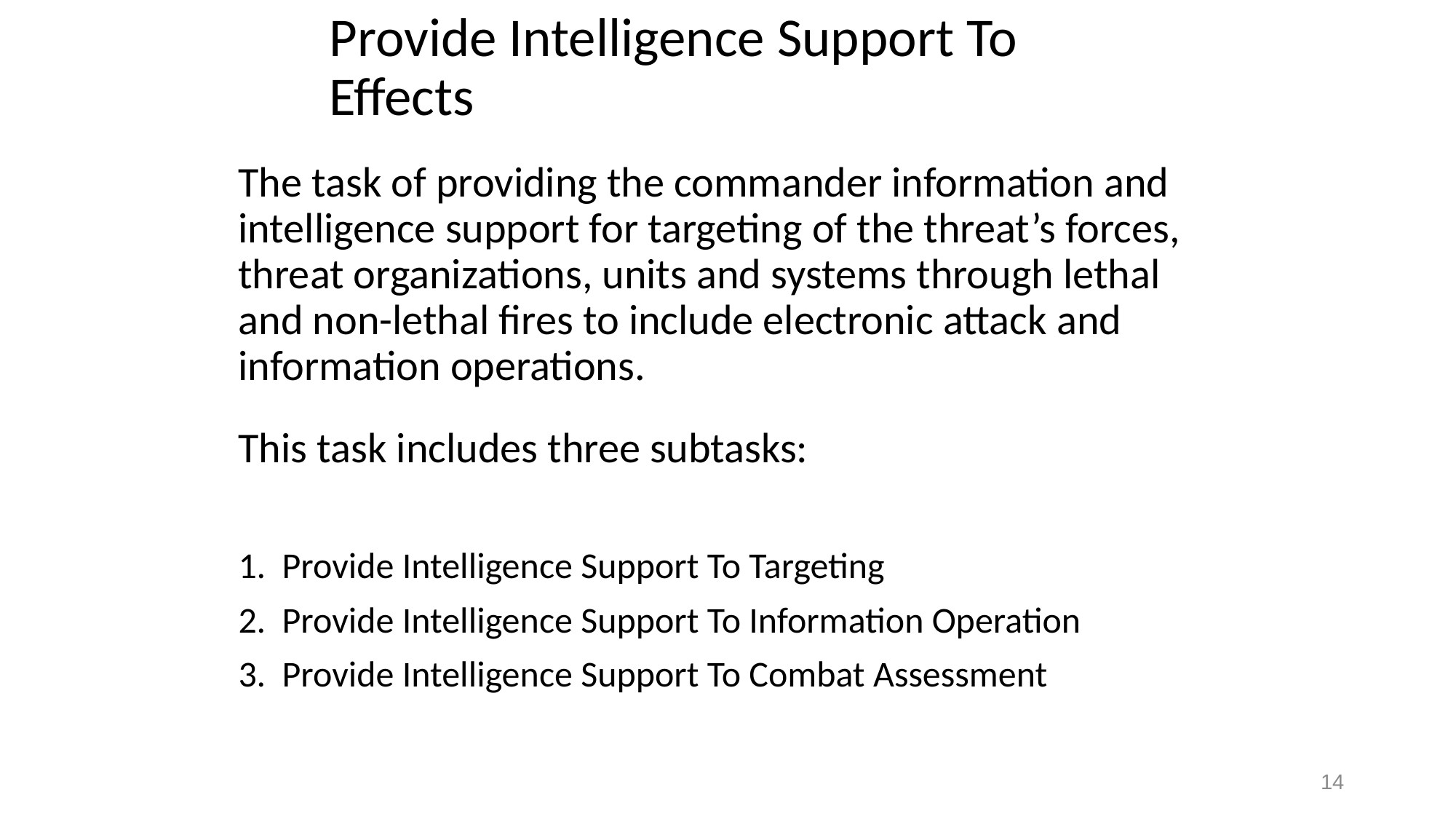

# Provide Intelligence Support To Effects
The task of providing the commander information and intelligence support for targeting of the threat’s forces, threat organizations, units and systems through lethal and non-lethal fires to include electronic attack and information operations.
This task includes three subtasks:

  Provide Intelligence Support To Targeting
  Provide Intelligence Support To Information Operation
  Provide Intelligence Support To Combat Assessment

14